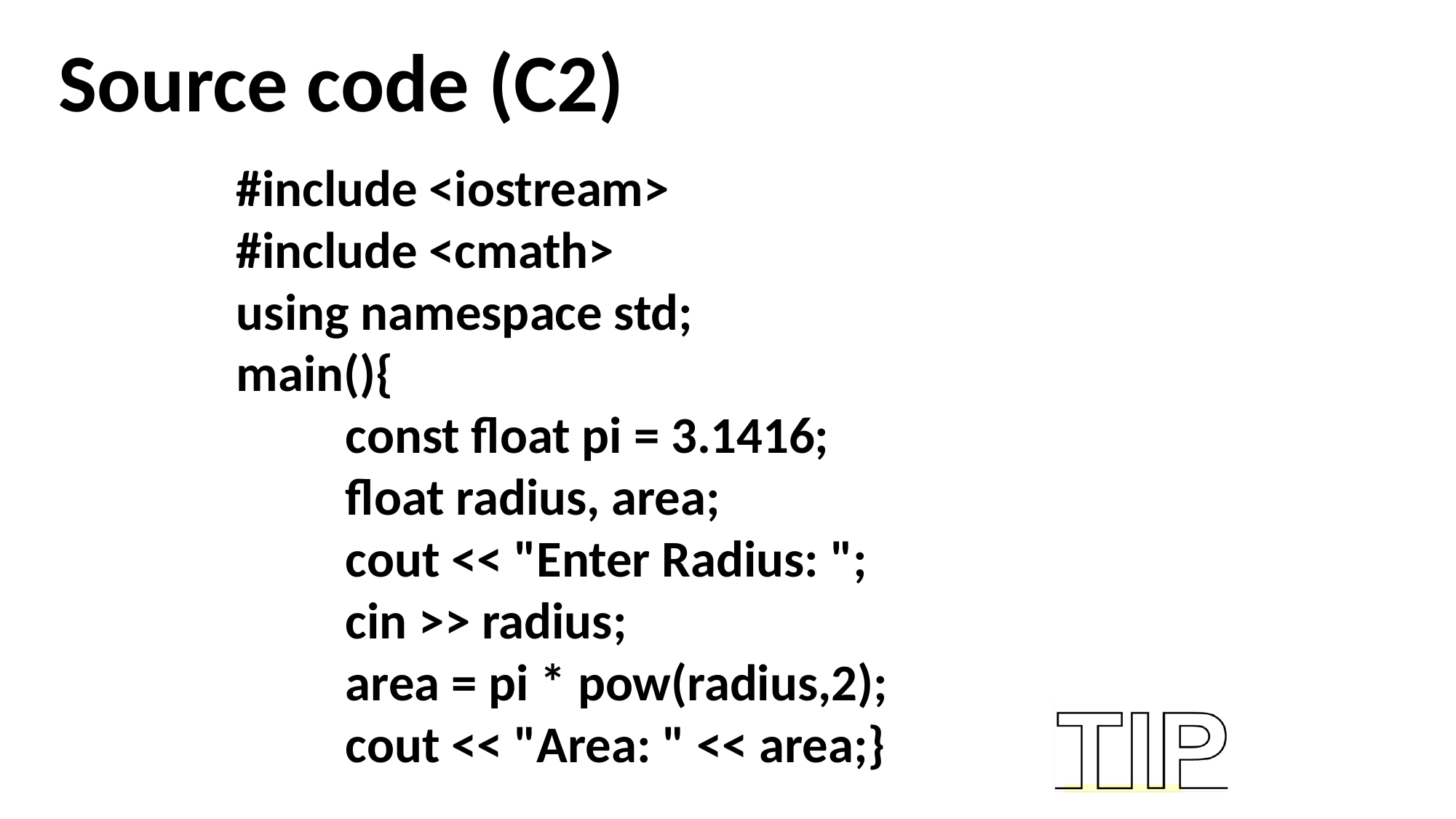

Source code (C2)
#include <iostream>
#include <cmath>
using namespace std;
main(){
	const float pi = 3.1416;
	float radius, area;
	cout << "Enter Radius: ";
	cin >> radius;
	area = pi * pow(radius,2);
	cout << "Area: " << area;}